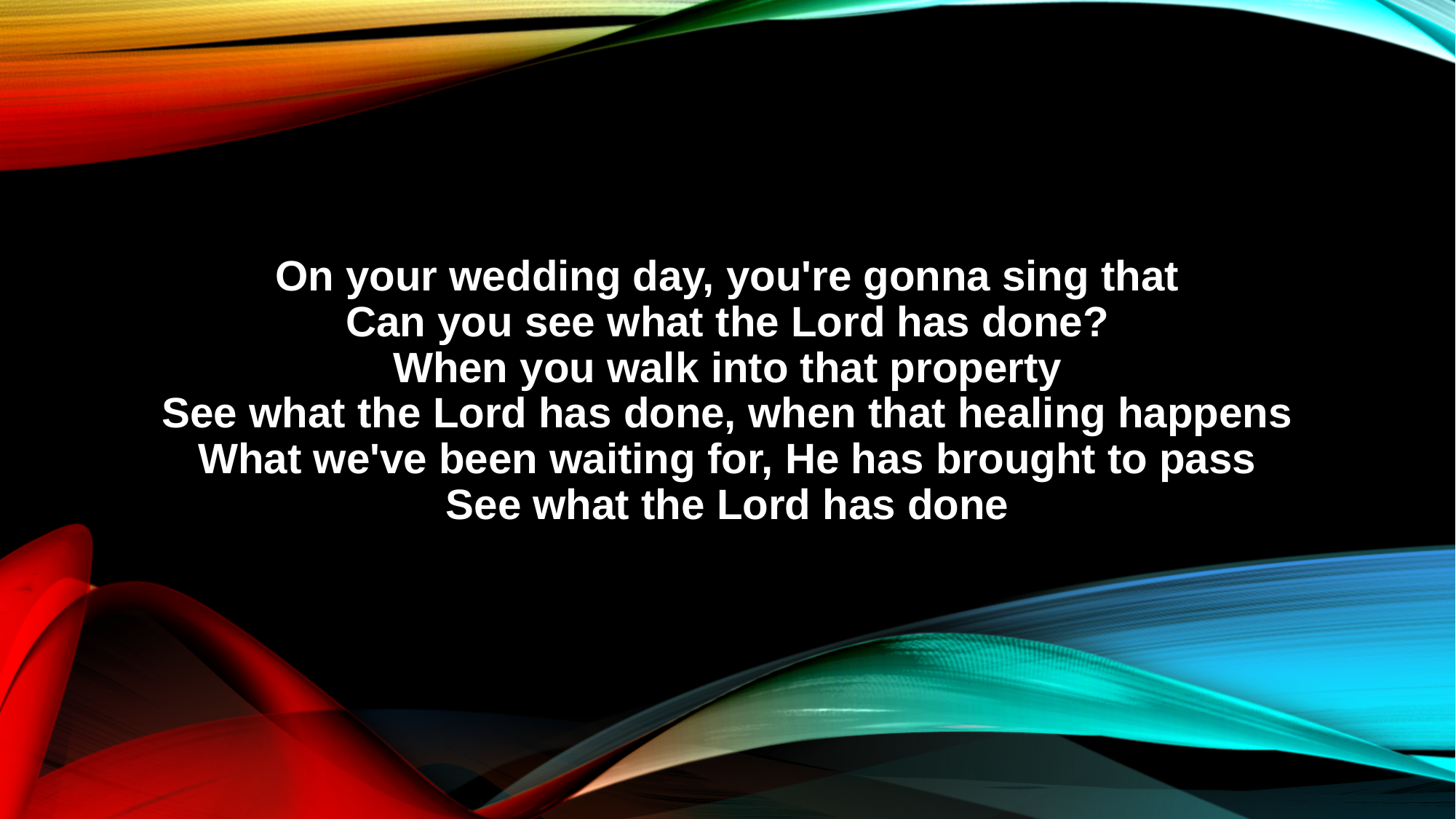

On your wedding day, you're gonna sing that
Can you see what the Lord has done?
When you walk into that property
See what the Lord has done, when that healing happens
What we've been waiting for, He has brought to pass
See what the Lord has done